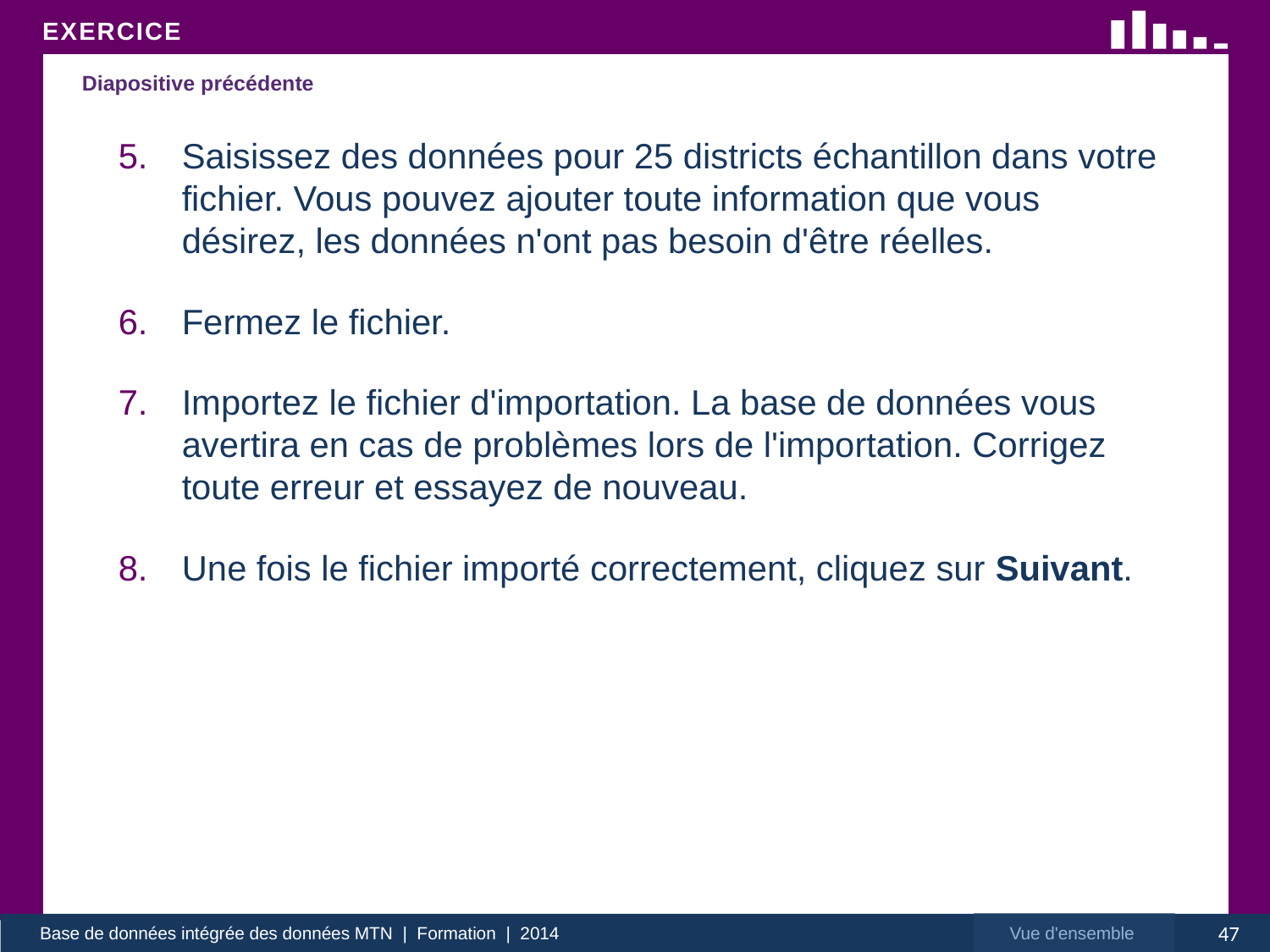

Saisissez des données pour 25 districts échantillon dans votre fichier. Vous pouvez ajouter toute information que vous désirez, les données n'ont pas besoin d'être réelles.
Fermez le fichier.
Importez le fichier d'importation. La base de données vous avertira en cas de problèmes lors de l'importation. Corrigez toute erreur et essayez de nouveau.
Une fois le fichier importé correctement, cliquez sur Suivant.